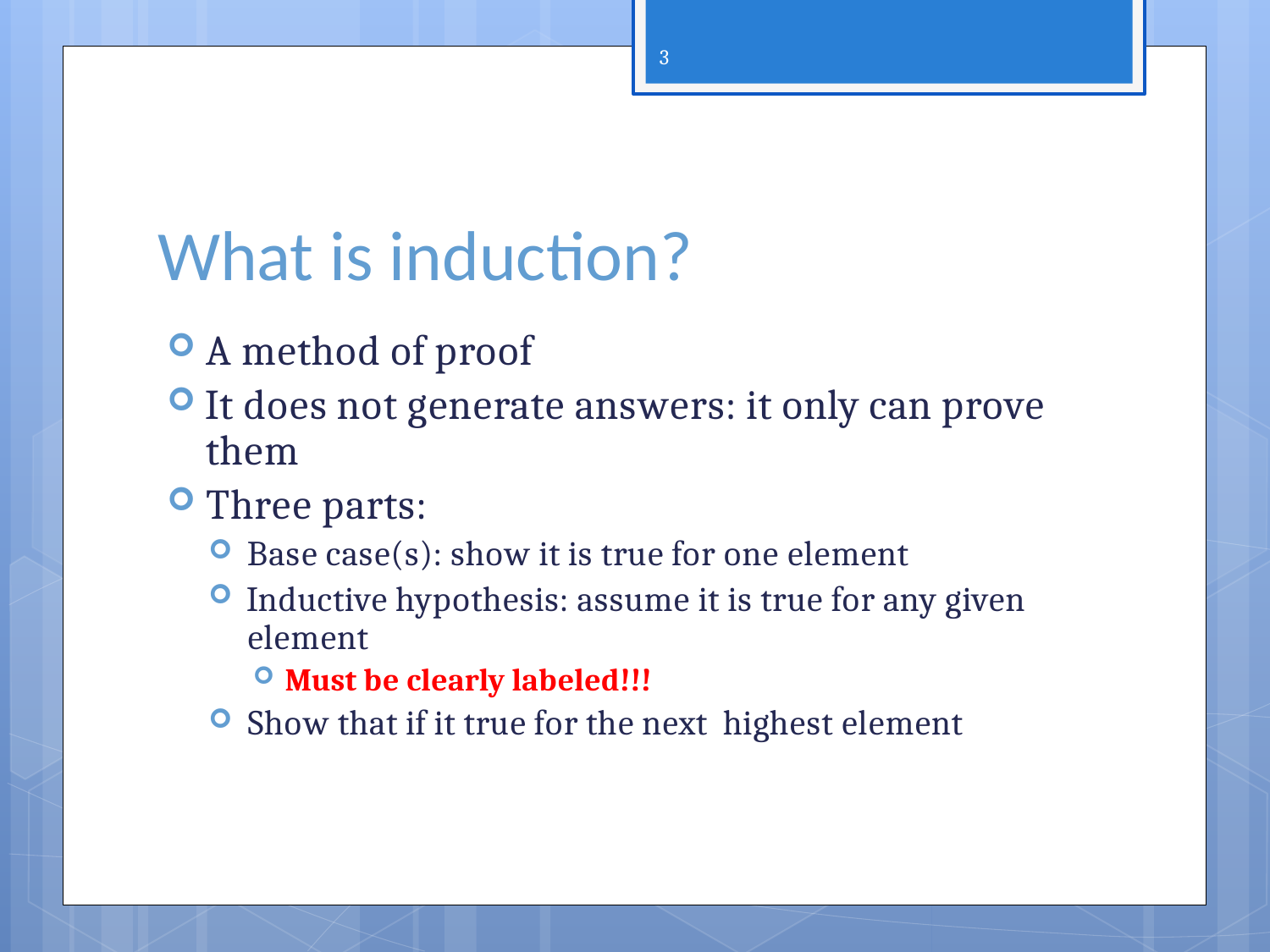

3
# What is induction?
A method of proof
It does not generate answers: it only can prove them
Three parts:
Base case(s): show it is true for one element
Inductive hypothesis: assume it is true for any given element
Must be clearly labeled!!!
Show that if it true for the next  highest element